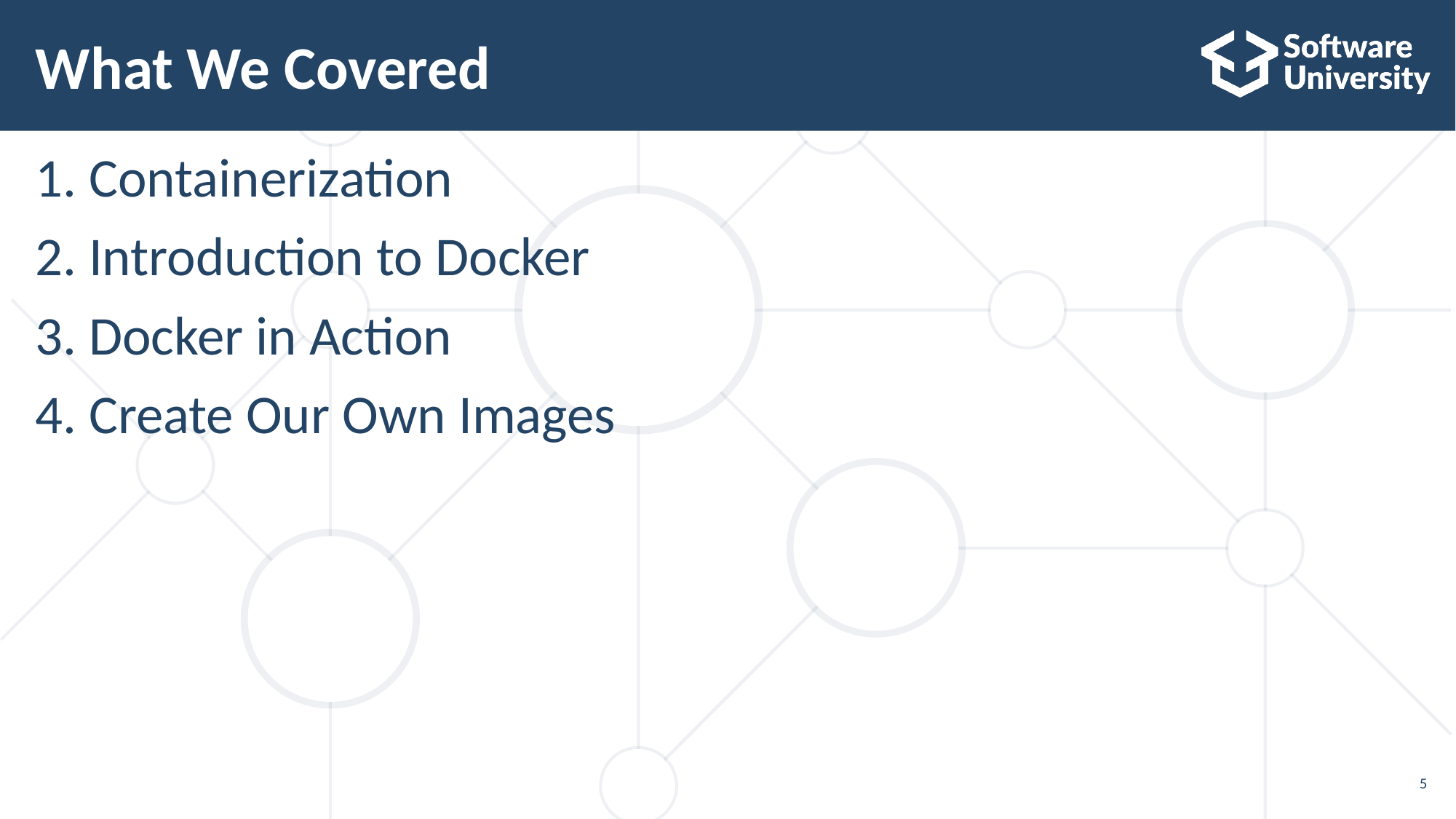

# What We Covered
Containerization
Introduction to Docker
Docker in Action
Create Our Own Images
5